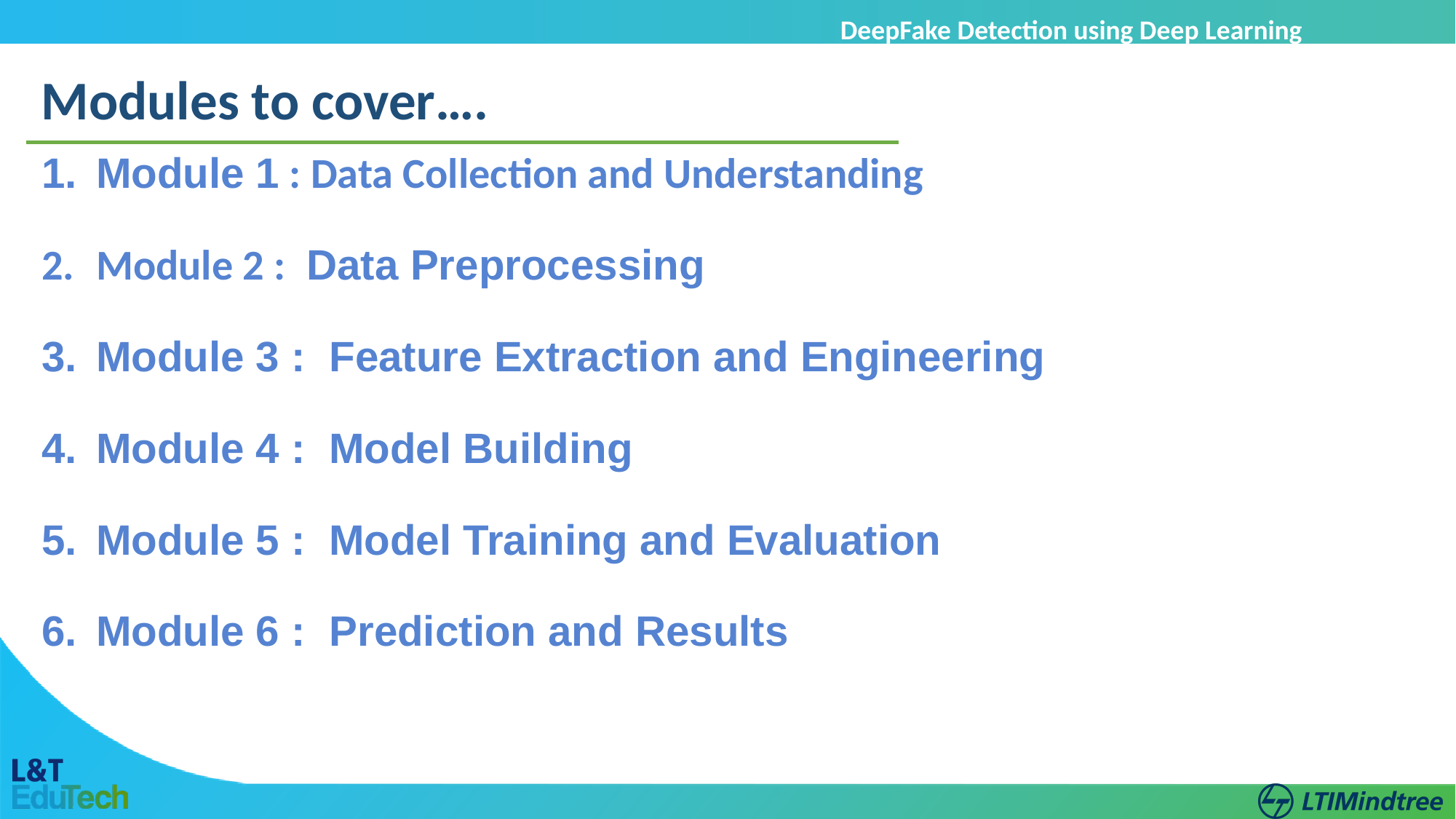

DeepFake Detection using Deep Learning
Modules to cover….
Module 1 : Data Collection and Understanding
Module 2 :  Data Preprocessing
Module 3 :  Feature Extraction and Engineering
Module 4 :  Model Building
Module 5 :  Model Training and Evaluation
Module 6 :  Prediction and Results